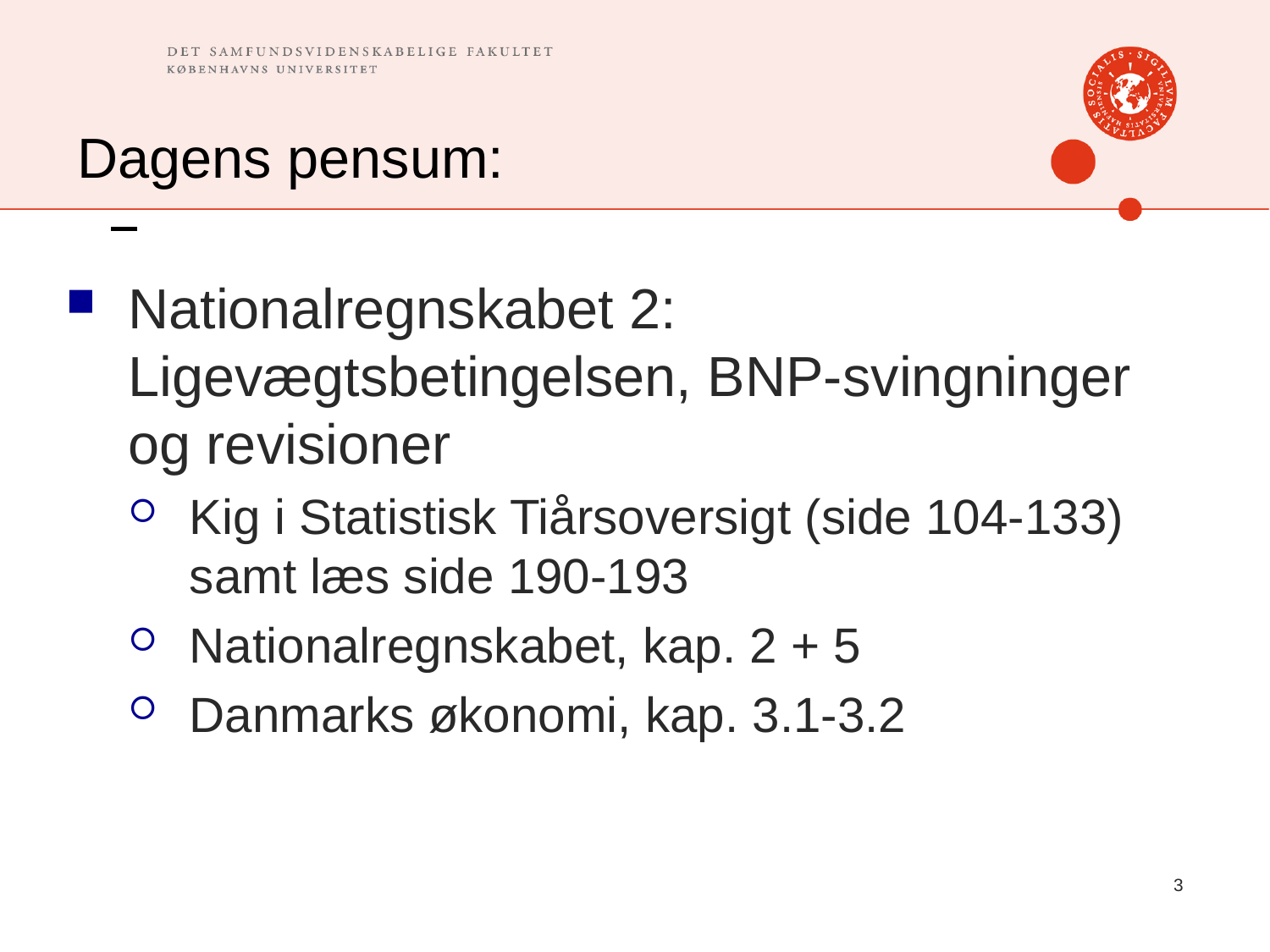

# Dagens pensum:
Nationalregnskabet 2: Ligevægtsbetingelsen, BNP-svingninger og revisioner
Kig i Statistisk Tiårsoversigt (side 104-133) samt læs side 190-193
Nationalregnskabet, kap. 2 + 5
Danmarks økonomi, kap. 3.1-3.2

3